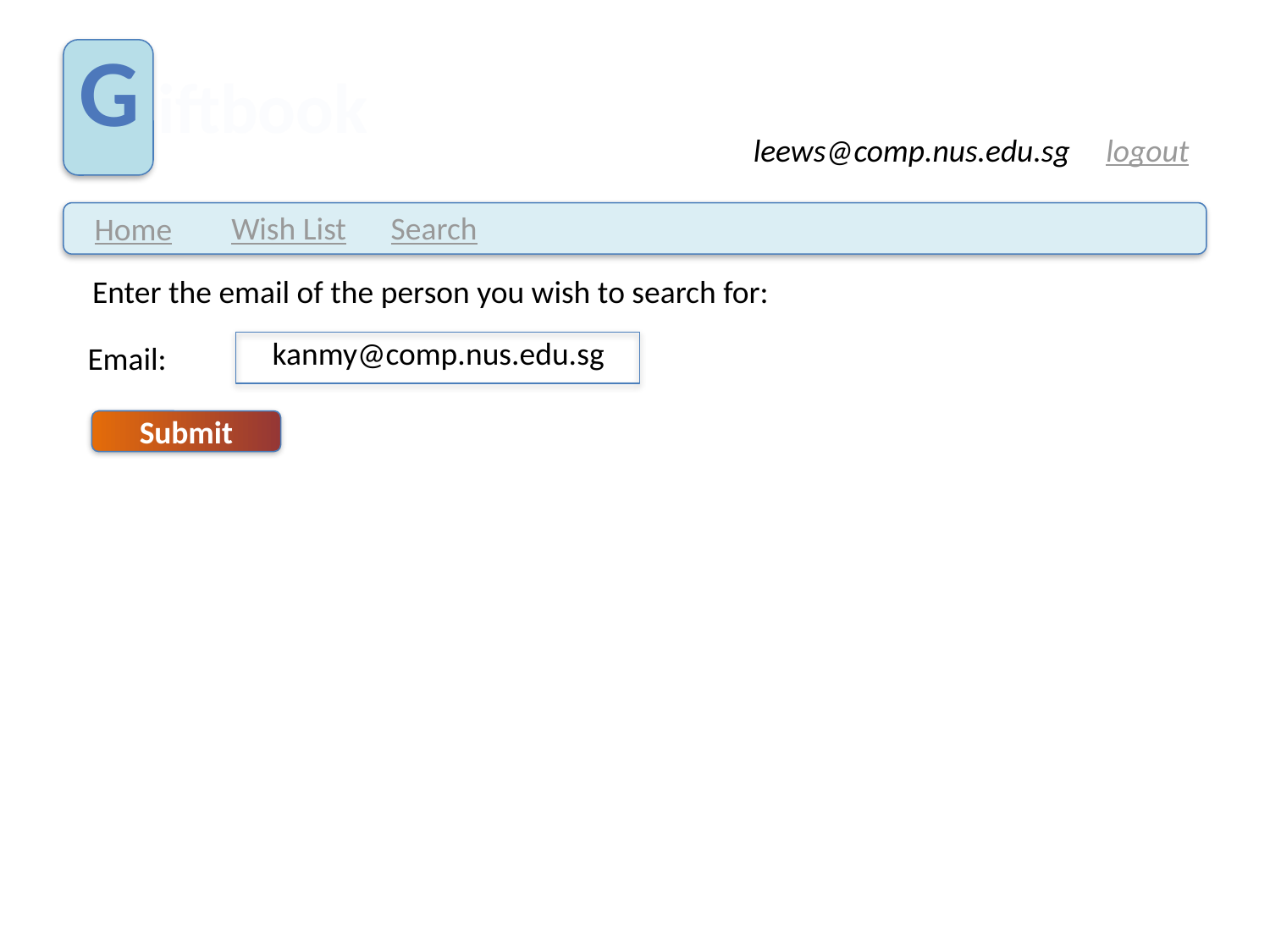

Enter the email of the person you wish to search for:
kanmy@comp.nus.edu.sg
Email:

Submit